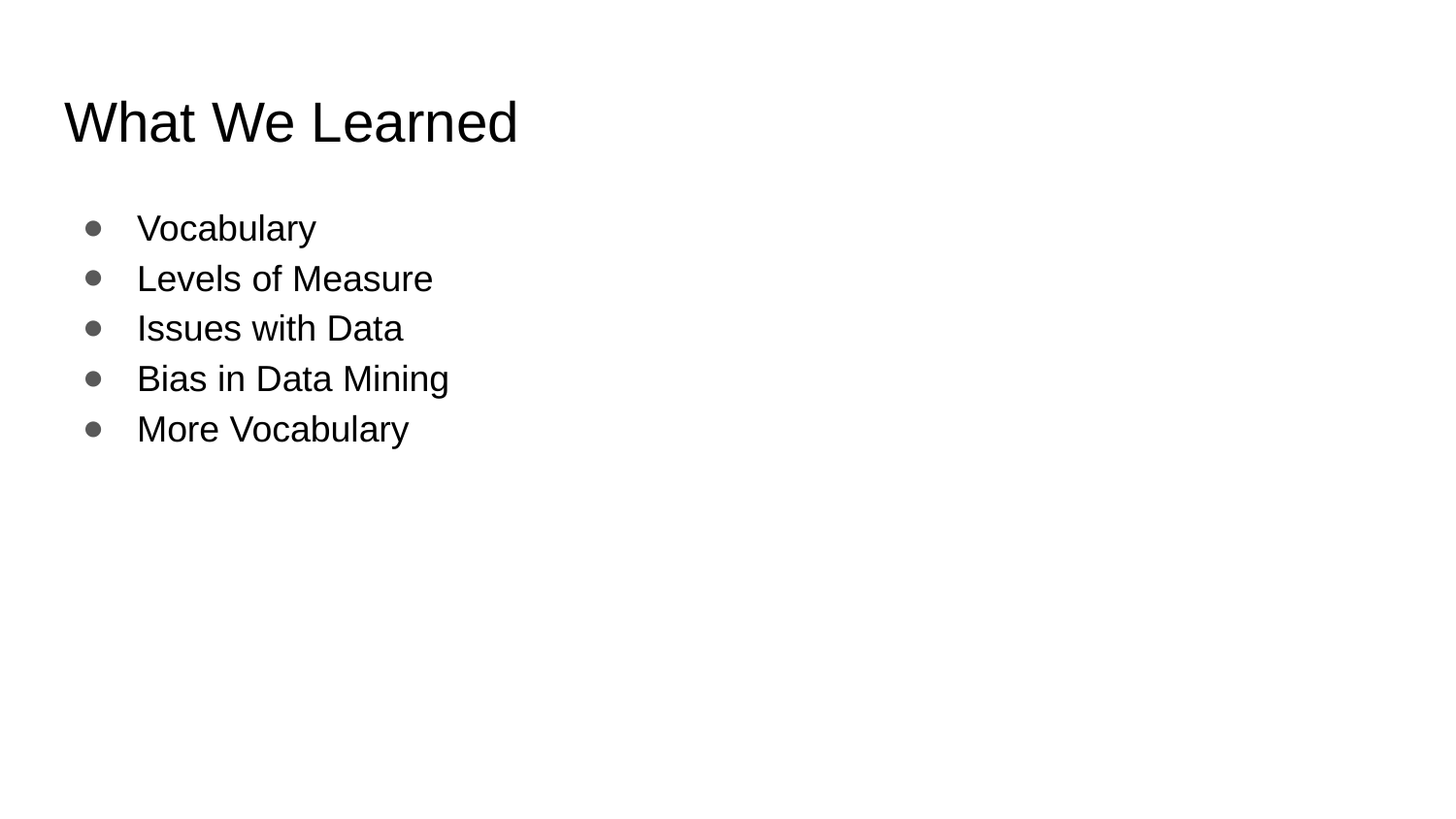

# What We Learned
Vocabulary
Levels of Measure
Issues with Data
Bias in Data Mining
More Vocabulary